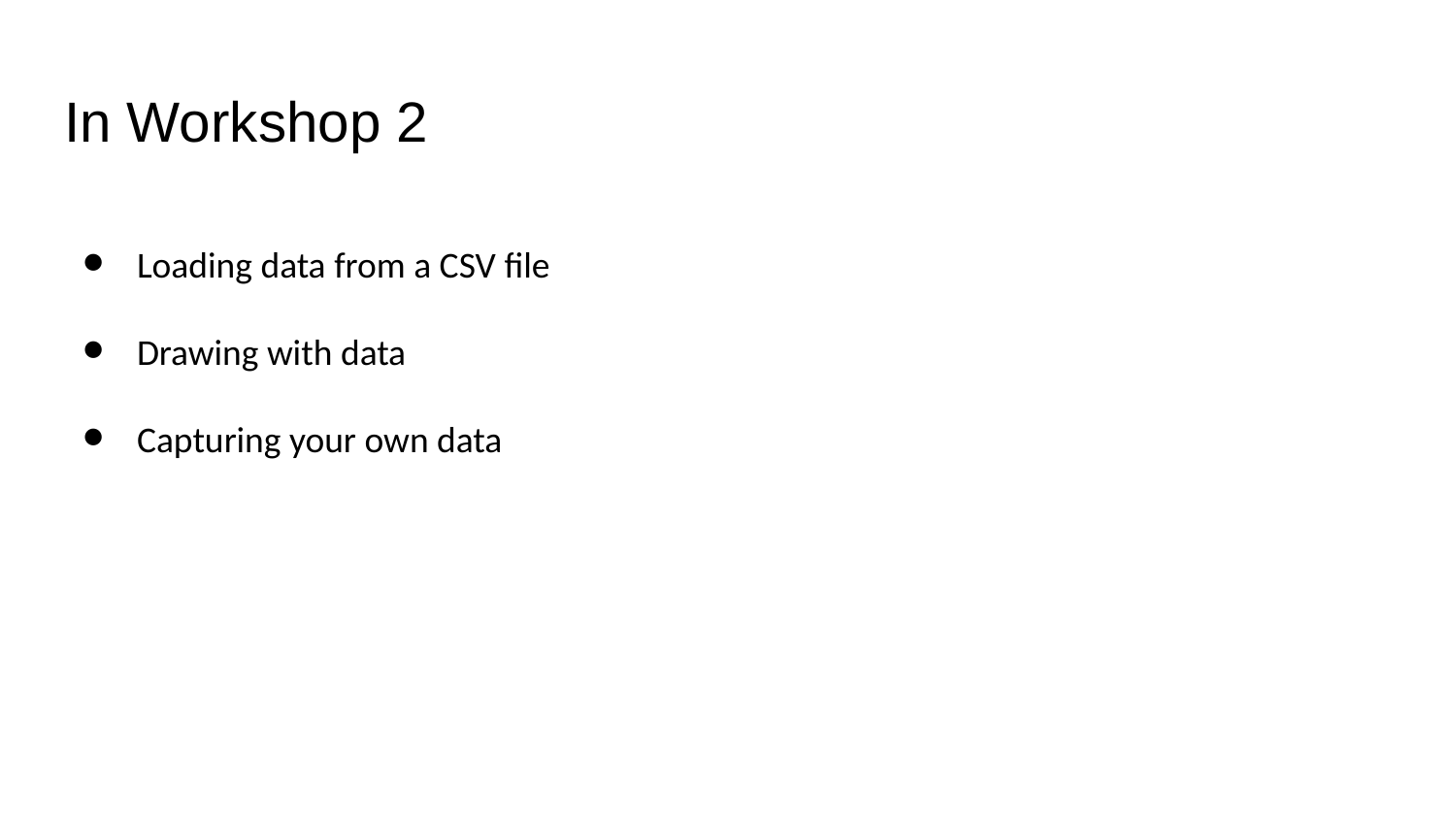

# In Workshop 2
Loading data from a CSV file
Drawing with data
Capturing your own data